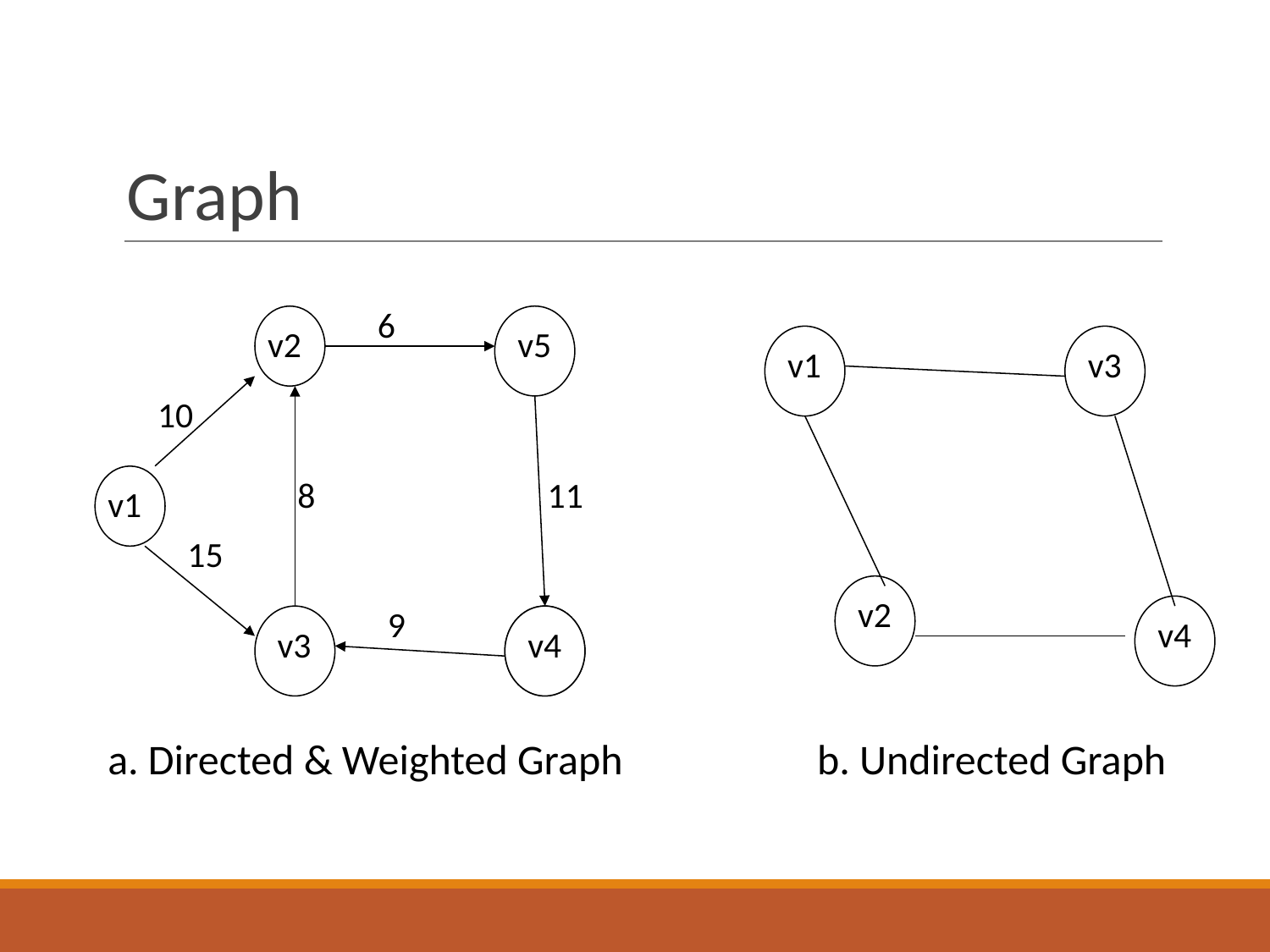

# Graph
6

v2
v5

v1
v3
10

v1

8
11
15

v2
9

v4
v3
v4
v4
a. Directed & Weighted Graph
b. Undirected Graph